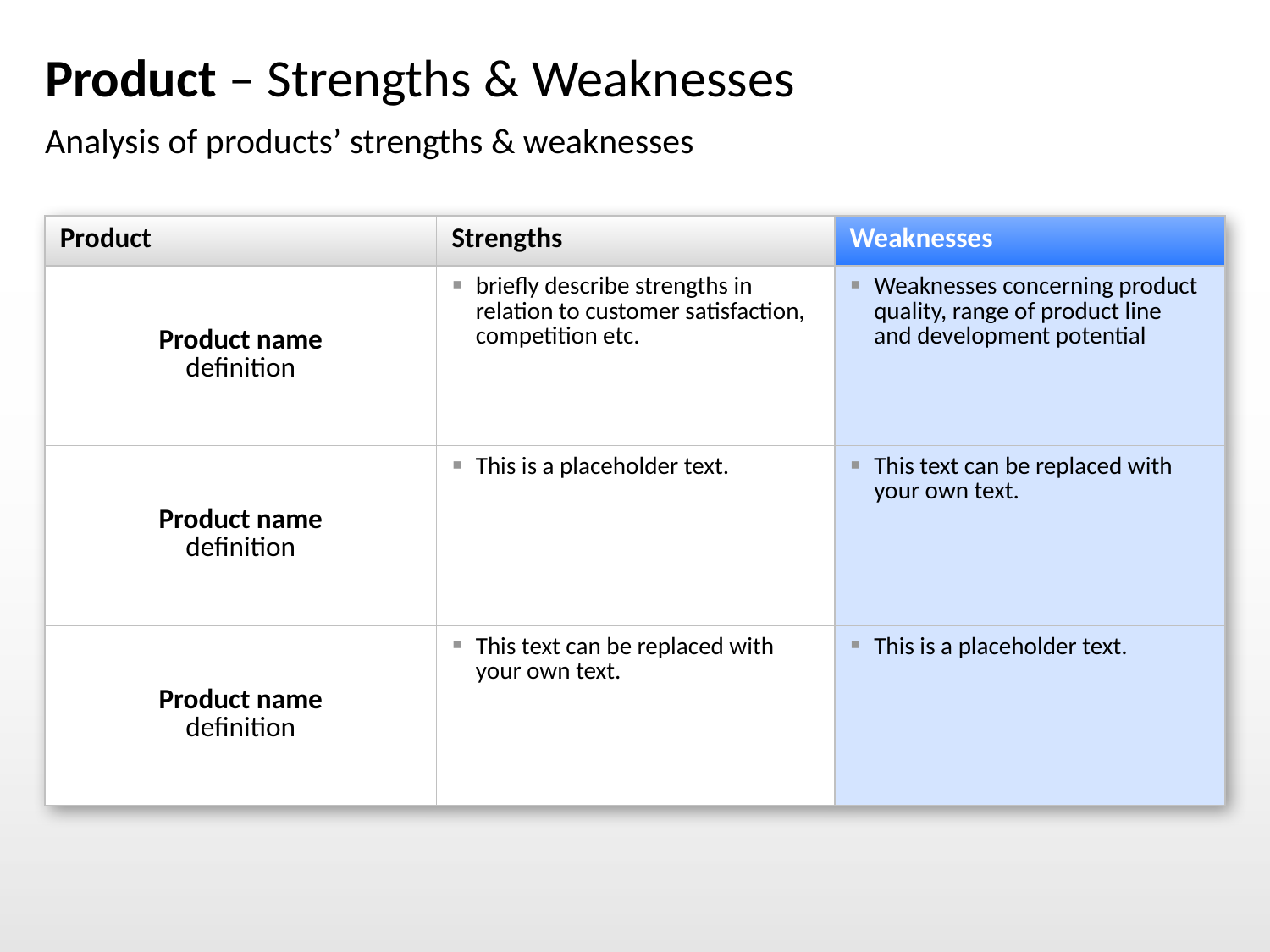

# Product – Strengths & Weaknesses
Analysis of products’ strengths & weaknesses
| Product | Strengths | Weaknesses |
| --- | --- | --- |
| Product name definition | briefly describe strengths in relation to customer satisfaction, competition etc. | Weaknesses concerning product quality, range of product line and development potential |
| Product name definition | This is a placeholder text. | This text can be replaced with your own text. |
| Product name definition | This text can be replaced with your own text. | This is a placeholder text. |